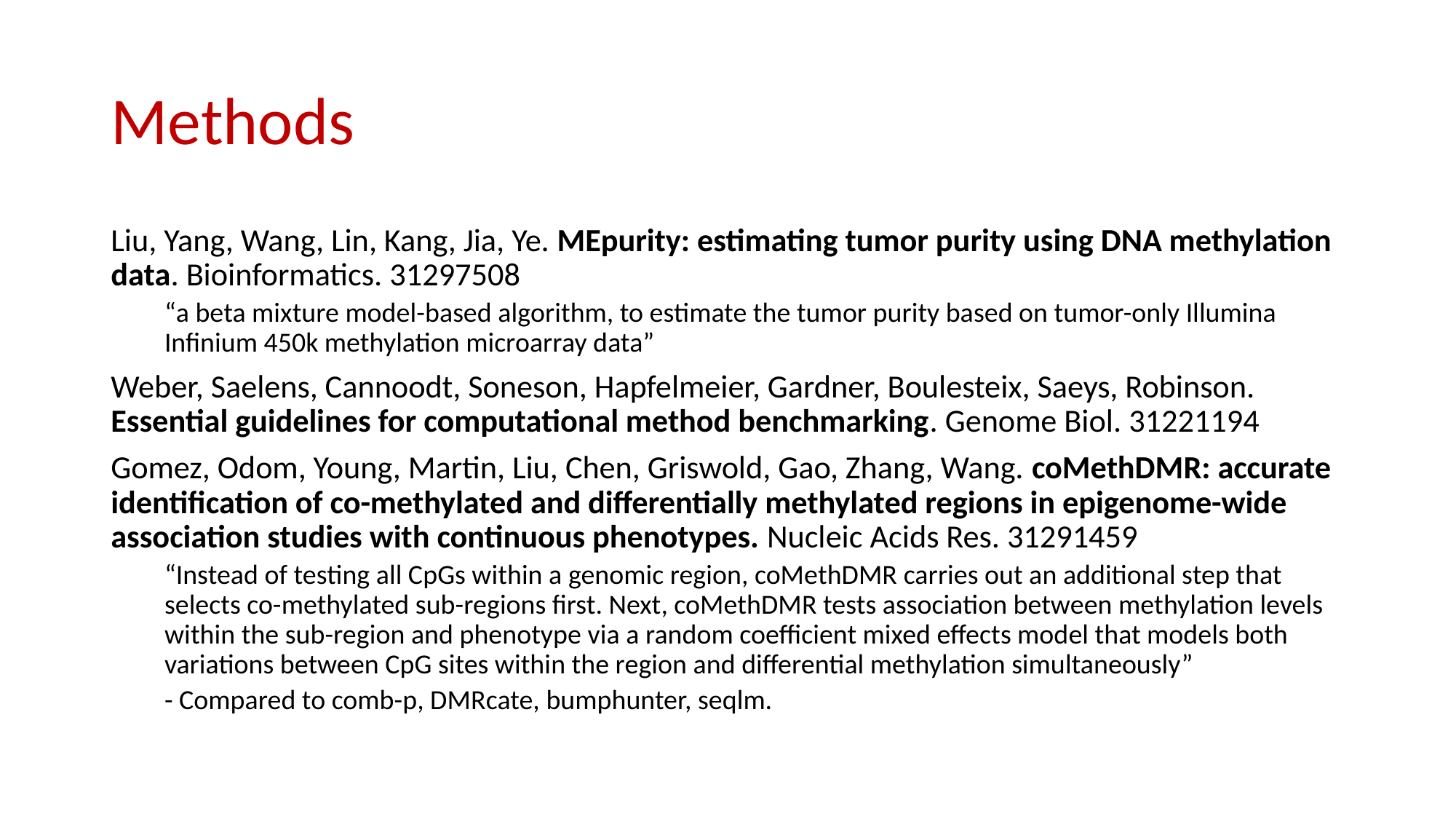

# Methods
Liu, Yang, Wang, Lin, Kang, Jia, Ye. MEpurity: estimating tumor purity using DNA methylation data. Bioinformatics. 31297508
“a beta mixture model-based algorithm, to estimate the tumor purity based on tumor-only Illumina Infinium 450k methylation microarray data”
Weber, Saelens, Cannoodt, Soneson, Hapfelmeier, Gardner, Boulesteix, Saeys, Robinson. Essential guidelines for computational method benchmarking. Genome Biol. 31221194
Gomez, Odom, Young, Martin, Liu, Chen, Griswold, Gao, Zhang, Wang. coMethDMR: accurate identification of co-methylated and differentially methylated regions in epigenome-wide association studies with continuous phenotypes. Nucleic Acids Res. 31291459
“Instead of testing all CpGs within a genomic region, coMethDMR carries out an additional step that selects co-methylated sub-regions first. Next, coMethDMR tests association between methylation levels within the sub-region and phenotype via a random coefficient mixed effects model that models both variations between CpG sites within the region and differential methylation simultaneously”
- Compared to comb-p, DMRcate, bumphunter, seqlm.